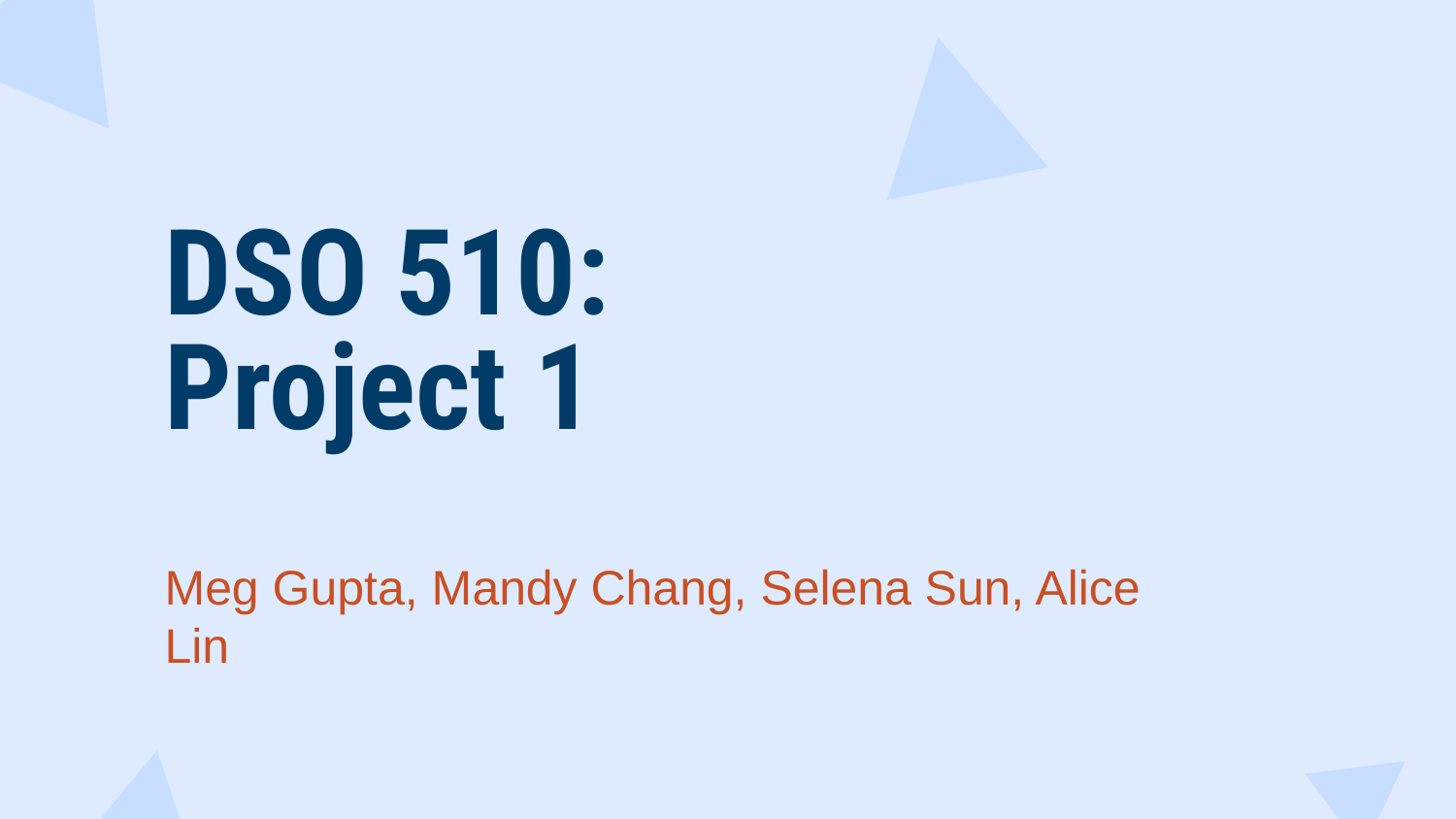

# DSO 510: Project 1
Meg Gupta, Mandy Chang, Selena Sun, Alice Lin